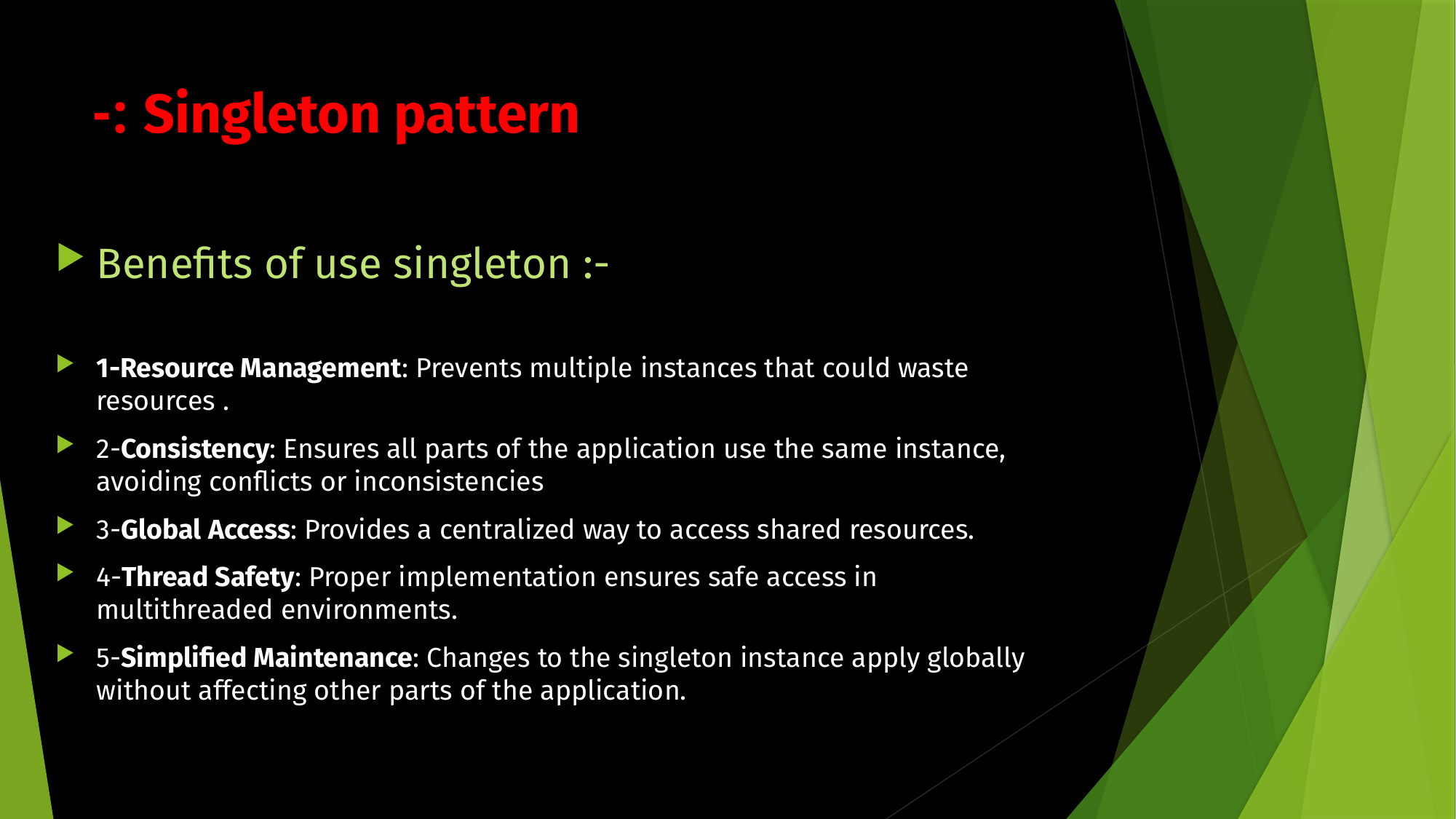

# Singleton pattern :-
Benefits of use singleton :-

1-Resource Management: Prevents multiple instances that could waste  resources .
2-Consistency: Ensures all parts of the application use the same instance, avoiding conflicts or inconsistencies
3-Global Access: Provides a centralized way to access shared resources.
4-Thread Safety: Proper implementation ensures safe access in multithreaded environments.
5-Simplified Maintenance: Changes to the singleton instance apply globally without affecting other parts of the application.